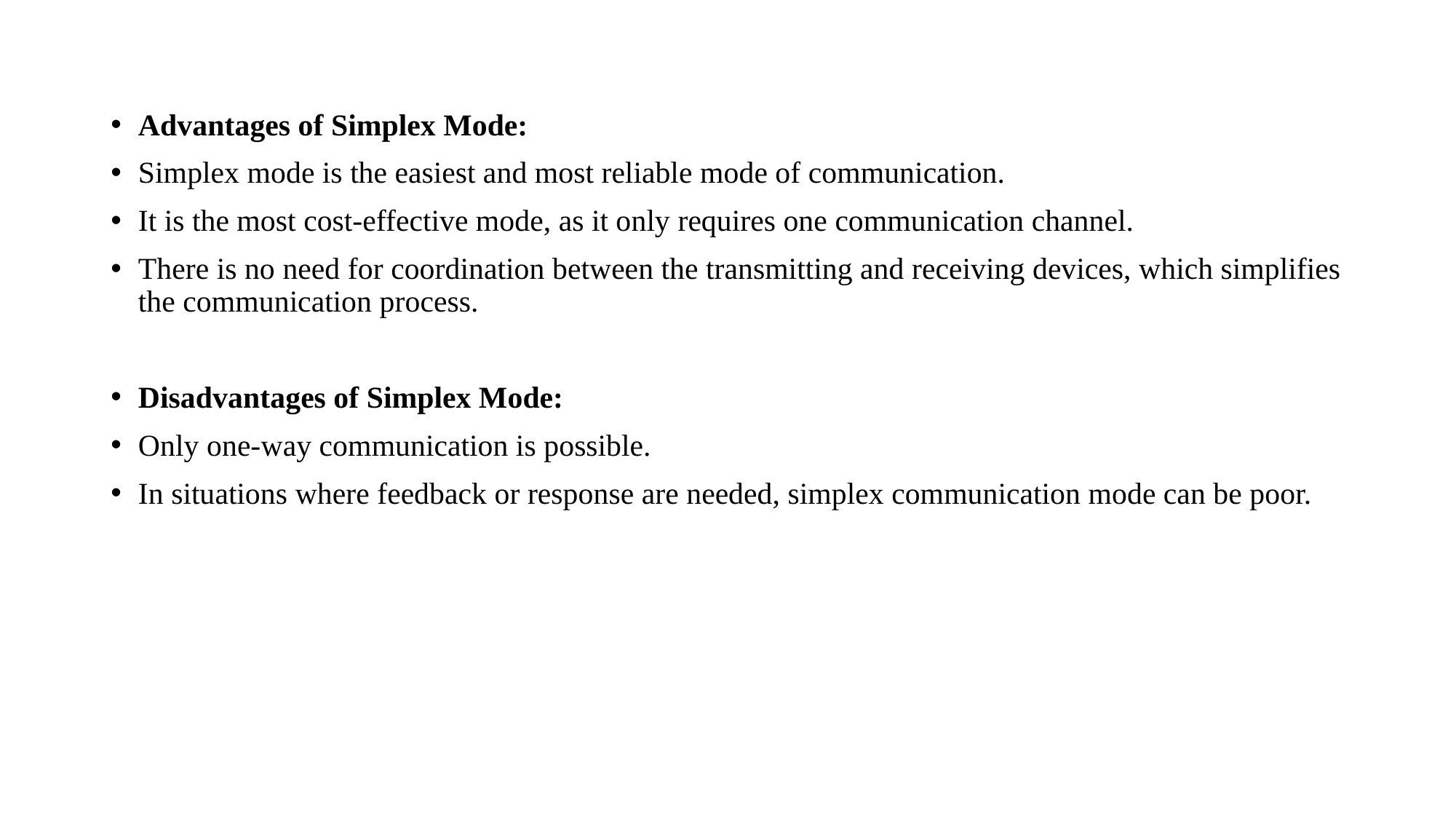

Advantages of Simplex Mode:
Simplex mode is the easiest and most reliable mode of communication.
It is the most cost-effective mode, as it only requires one communication channel.
There is no need for coordination between the transmitting and receiving devices, which simplifies the communication process.

Disadvantages of Simplex Mode:
Only one-way communication is possible.
In situations where feedback or response are needed, simplex communication mode can be poor.